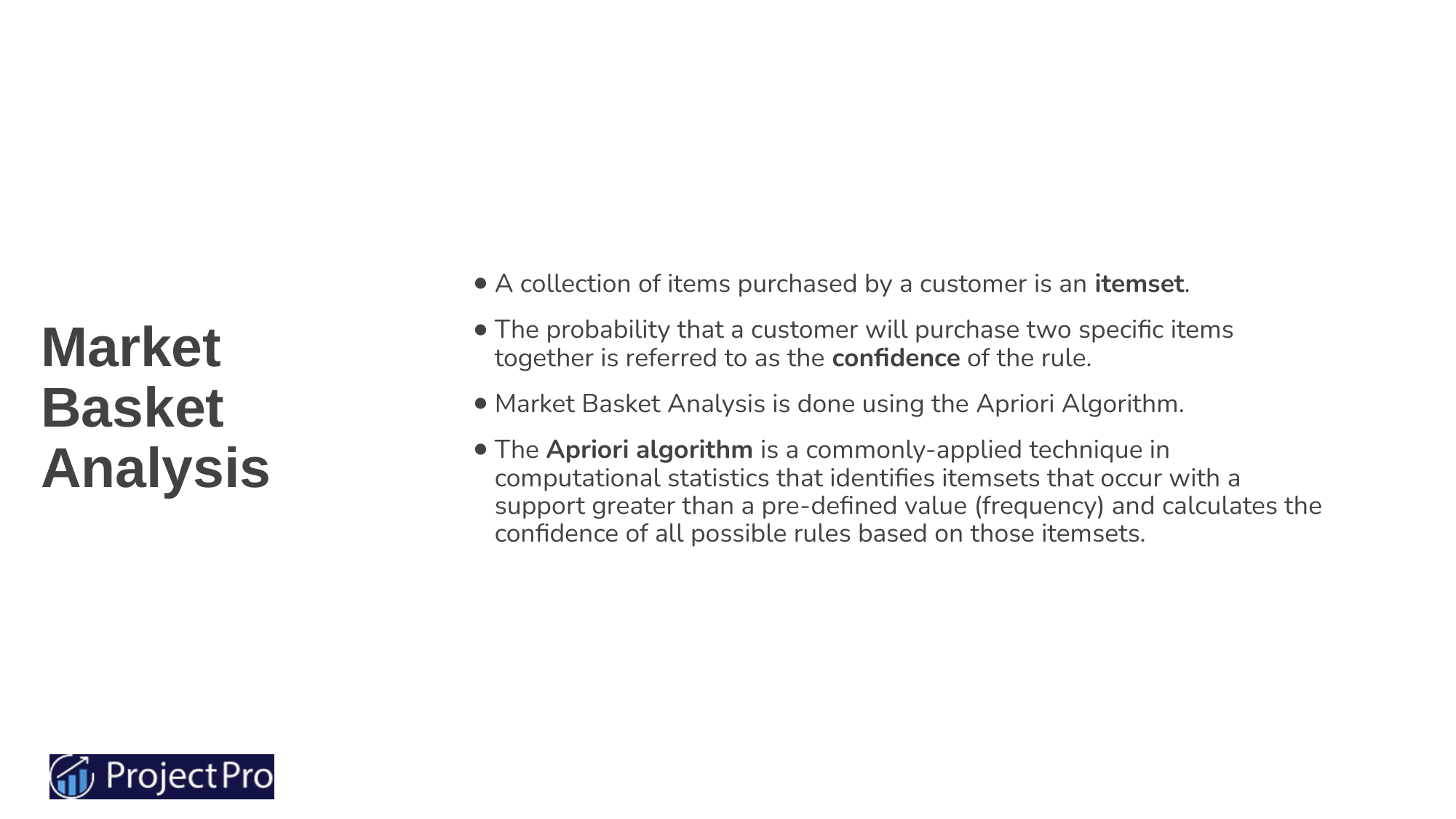

A collection of items purchased by a customer is an itemset.
The probability that a customer will purchase two specific items together is referred to as the confidence of the rule.
Market Basket Analysis is done using the Apriori Algorithm.
The Apriori algorithm is a commonly-applied technique in computational statistics that identifies itemsets that occur with a support greater than a pre-defined value (frequency) and calculates the confidence of all possible rules based on those itemsets.
# Market Basket Analysis